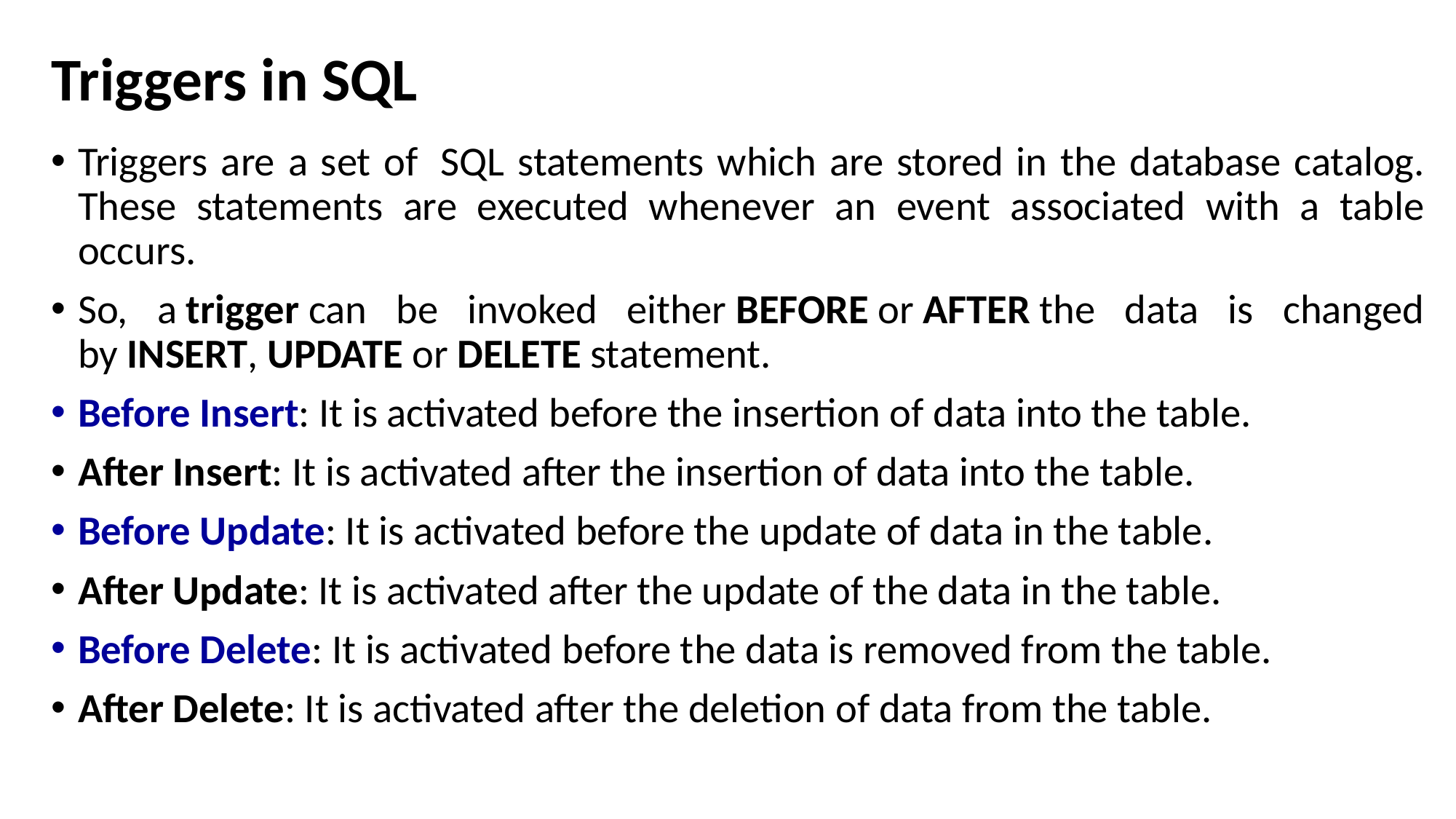

# Triggers in SQL
Triggers are a set of  SQL statements which are stored in the database catalog. These statements are executed whenever an event associated with a table occurs.
So, a trigger can be invoked either BEFORE or AFTER the data is changed by INSERT, UPDATE or DELETE statement.
Before Insert: It is activated before the insertion of data into the table.
After Insert: It is activated after the insertion of data into the table.
Before Update: It is activated before the update of data in the table.
After Update: It is activated after the update of the data in the table.
Before Delete: It is activated before the data is removed from the table.
After Delete: It is activated after the deletion of data from the table.